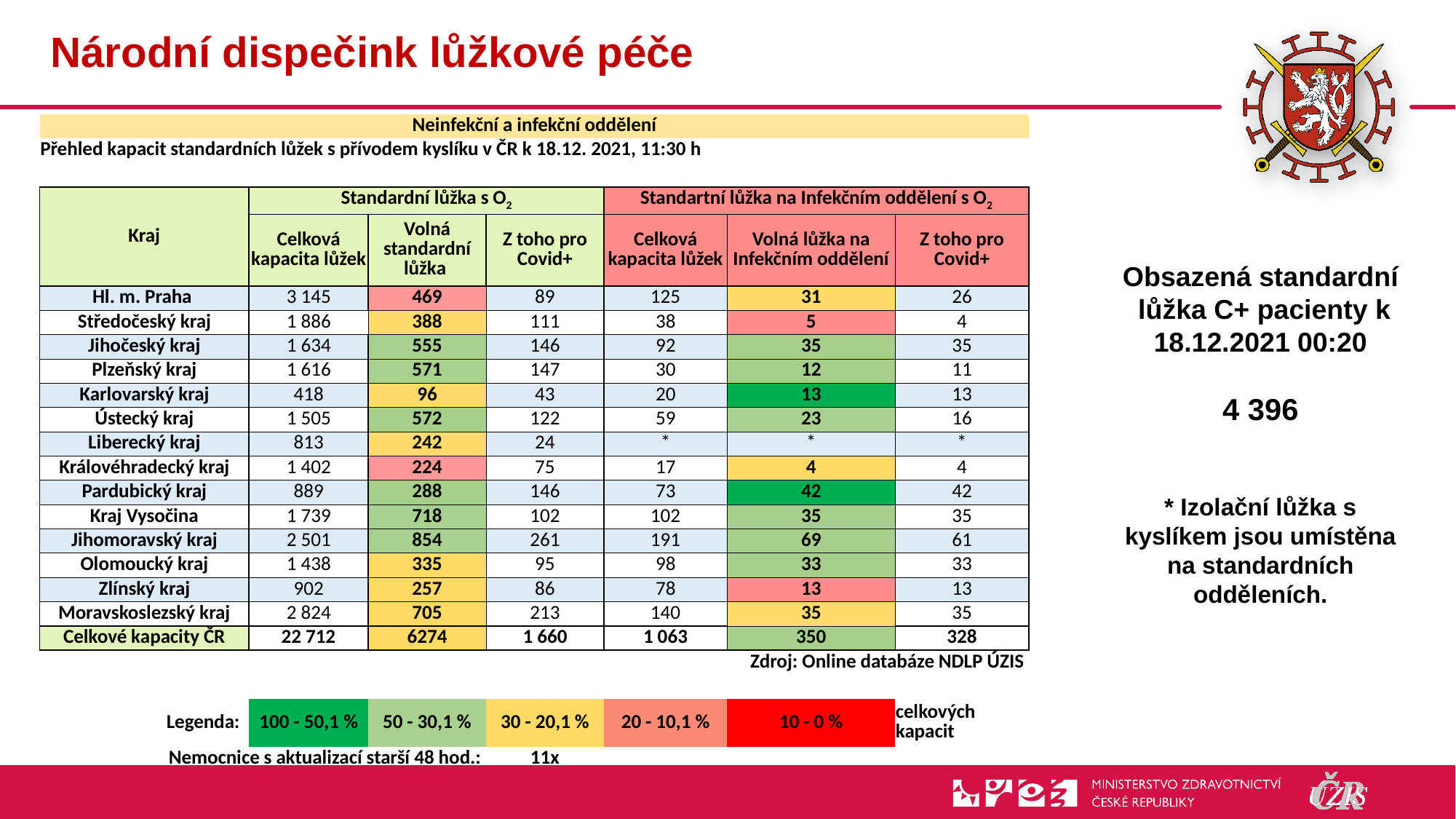

# Národní dispečink lůžkové péče
| Neinfekční a infekční oddělení |  |  |  |  |  |  |
| --- | --- | --- | --- | --- | --- | --- |
| Přehled kapacit standardních lůžek s přívodem kyslíku v ČR k 18.12. 2021, 11:30 h |  |  |  |  |  |  |
|  |  |  |  |  |  |  |
| Kraj | Standardní lůžka s O2 |  |  | Standartní lůžka na Infekčním oddělení s O2 |  |  |
|  | Celková kapacita lůžek | Volná standardní lůžka | Z toho pro Covid+ | Celková kapacita lůžek | Volná lůžka na Infekčním oddělení | Z toho pro Covid+ |
| Hl. m. Praha | 3 145 | 469 | 89 | 125 | 31 | 26 |
| Středočeský kraj | 1 886 | 388 | 111 | 38 | 5 | 4 |
| Jihočeský kraj | 1 634 | 555 | 146 | 92 | 35 | 35 |
| Plzeňský kraj | 1 616 | 571 | 147 | 30 | 12 | 11 |
| Karlovarský kraj | 418 | 96 | 43 | 20 | 13 | 13 |
| Ústecký kraj | 1 505 | 572 | 122 | 59 | 23 | 16 |
| Liberecký kraj | 813 | 242 | 24 | \* | \* | \* |
| Královéhradecký kraj | 1 402 | 224 | 75 | 17 | 4 | 4 |
| Pardubický kraj | 889 | 288 | 146 | 73 | 42 | 42 |
| Kraj Vysočina | 1 739 | 718 | 102 | 102 | 35 | 35 |
| Jihomoravský kraj | 2 501 | 854 | 261 | 191 | 69 | 61 |
| Olomoucký kraj | 1 438 | 335 | 95 | 98 | 33 | 33 |
| Zlínský kraj | 902 | 257 | 86 | 78 | 13 | 13 |
| Moravskoslezský kraj | 2 824 | 705 | 213 | 140 | 35 | 35 |
| Celkové kapacity ČR | 22 712 | 6274 | 1 660 | 1 063 | 350 | 328 |
| Zdroj: Online databáze NDLP ÚZIS |  |  |  |  |  |  |
|  |  |  |  |  |  |  |
| Legenda: | 100 - 50,1 % | 50 - 30,1 % | 30 - 20,1 % | 20 - 10,1 % | 10 - 0 % | celkových kapacit |
| Nemocnice s aktualizací starší 48 hod.: |  |  | 11x |  |  |  |
Obsazená standardní
 lůžka C+ pacienty k 18.12.2021 00:20

4 396
* Izolační lůžka s kyslíkem jsou umístěna na standardních odděleních.